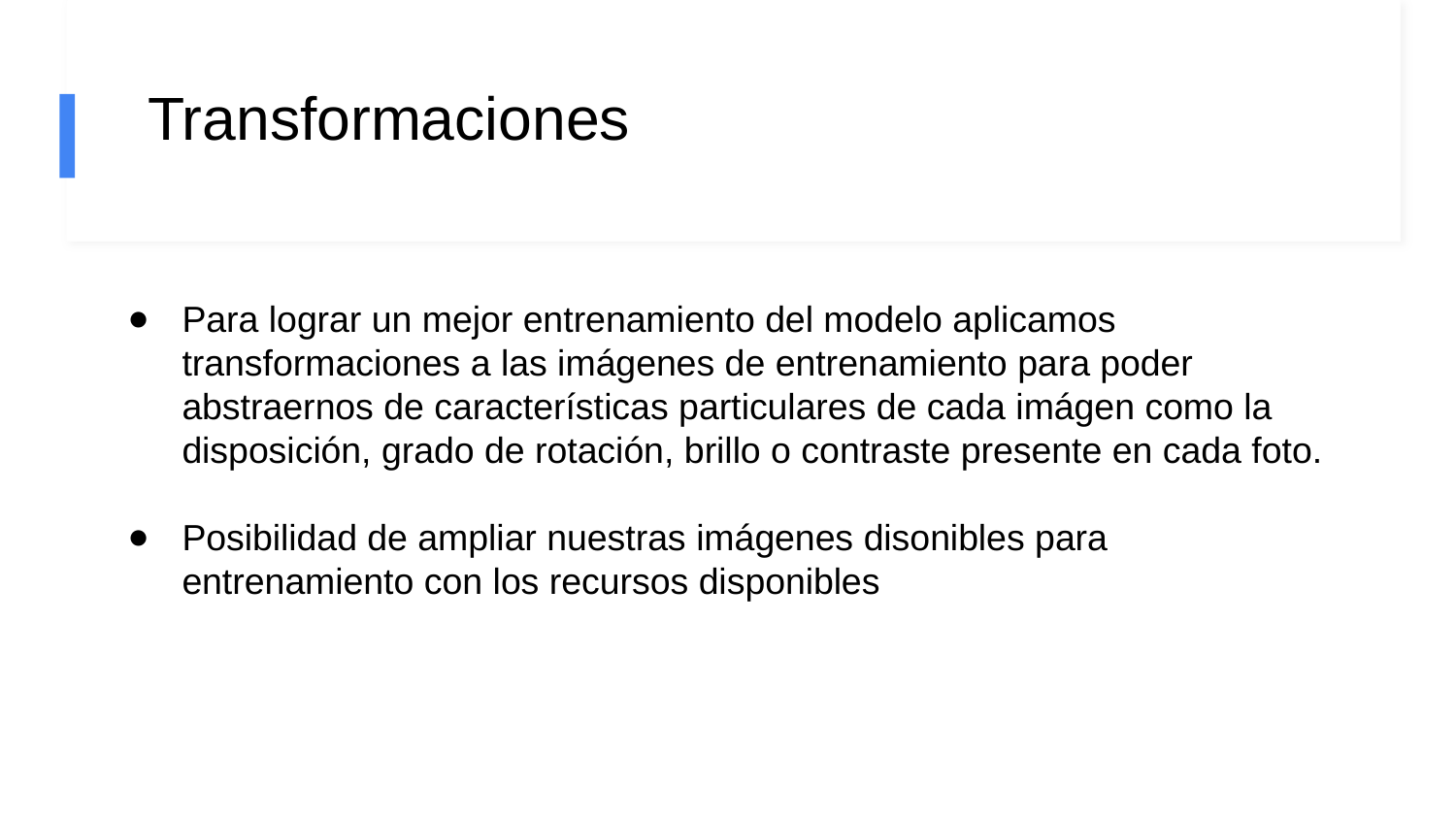

# Transformaciones
Para lograr un mejor entrenamiento del modelo aplicamos transformaciones a las imágenes de entrenamiento para poder abstraernos de características particulares de cada imágen como la disposición, grado de rotación, brillo o contraste presente en cada foto.

Posibilidad de ampliar nuestras imágenes disonibles para entrenamiento con los recursos disponibles